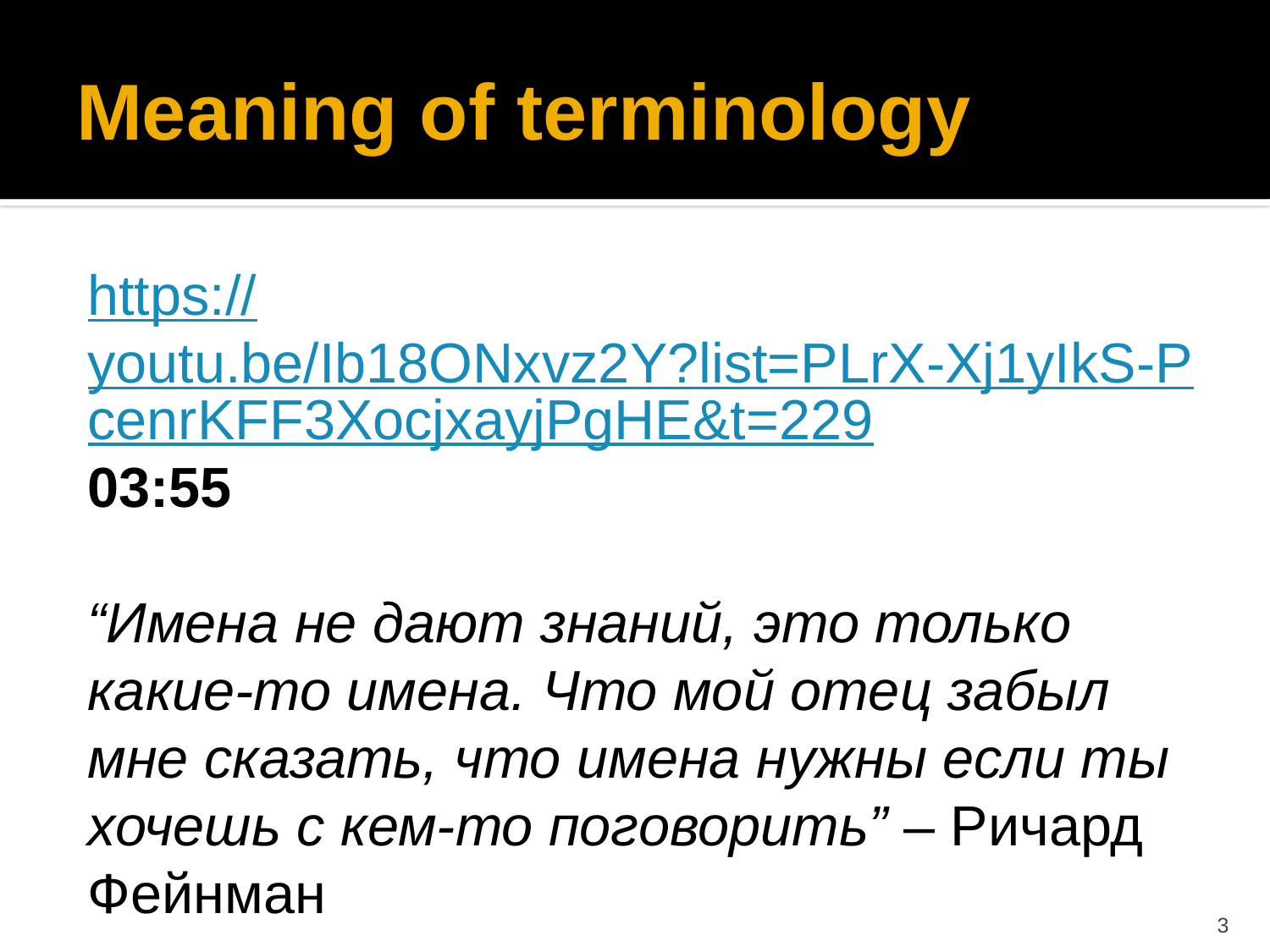

# Meaning of terminology
https://youtu.be/Ib18ONxvz2Y?list=PLrX-Xj1yIkS-PcenrKFF3XocjxayjPgHE&t=229
03:55

“Имена не дают знаний, это только какие-то имена. Что мой отец забыл мне сказать, что имена нужны если ты хочешь с кем-то поговорить” – Ричард Фейнман
3